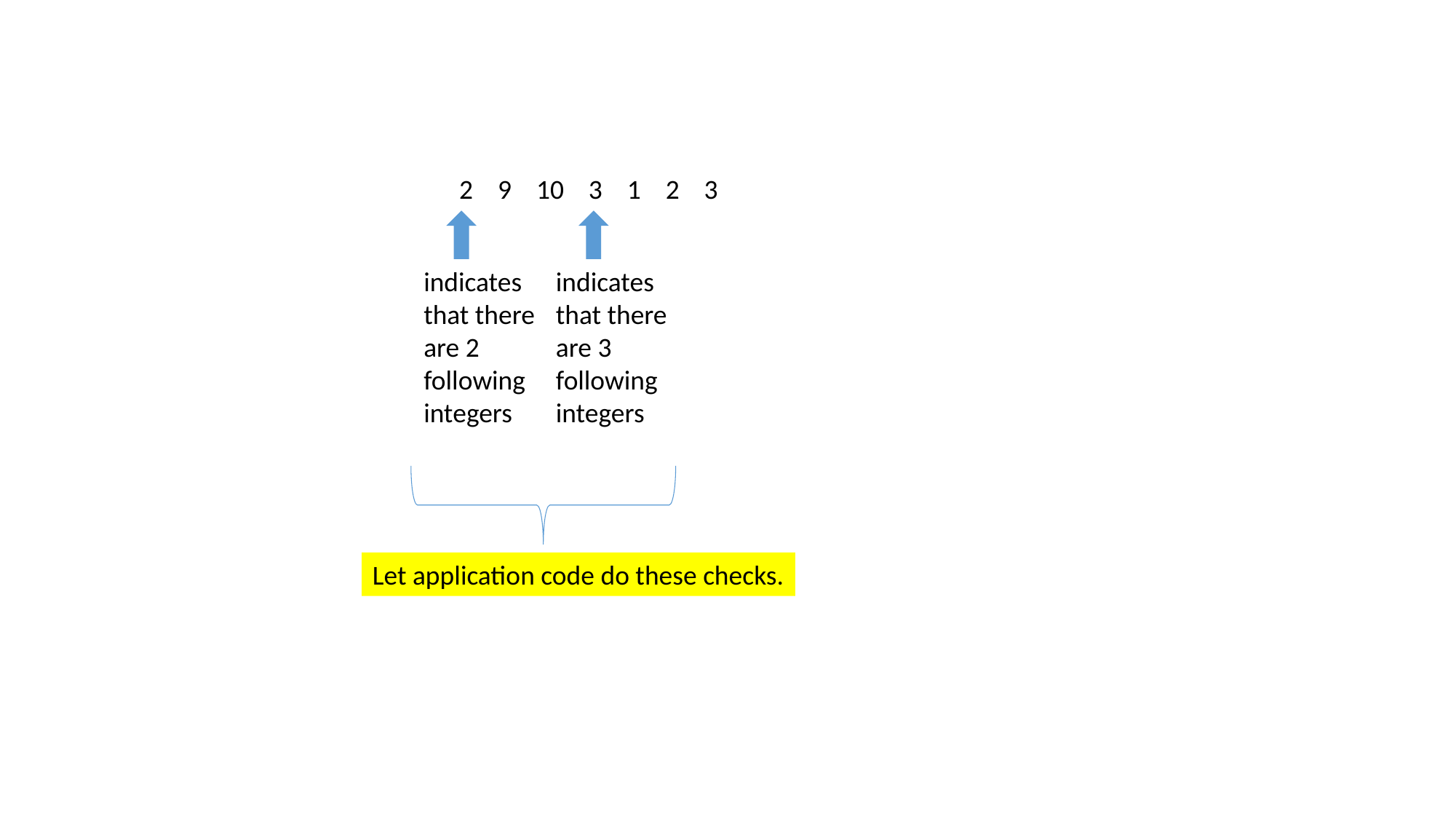

2    9    10    3    1    2    3

indicates that there are 2 following integers
indicates that there are 3 following integers

Let application code do these checks.